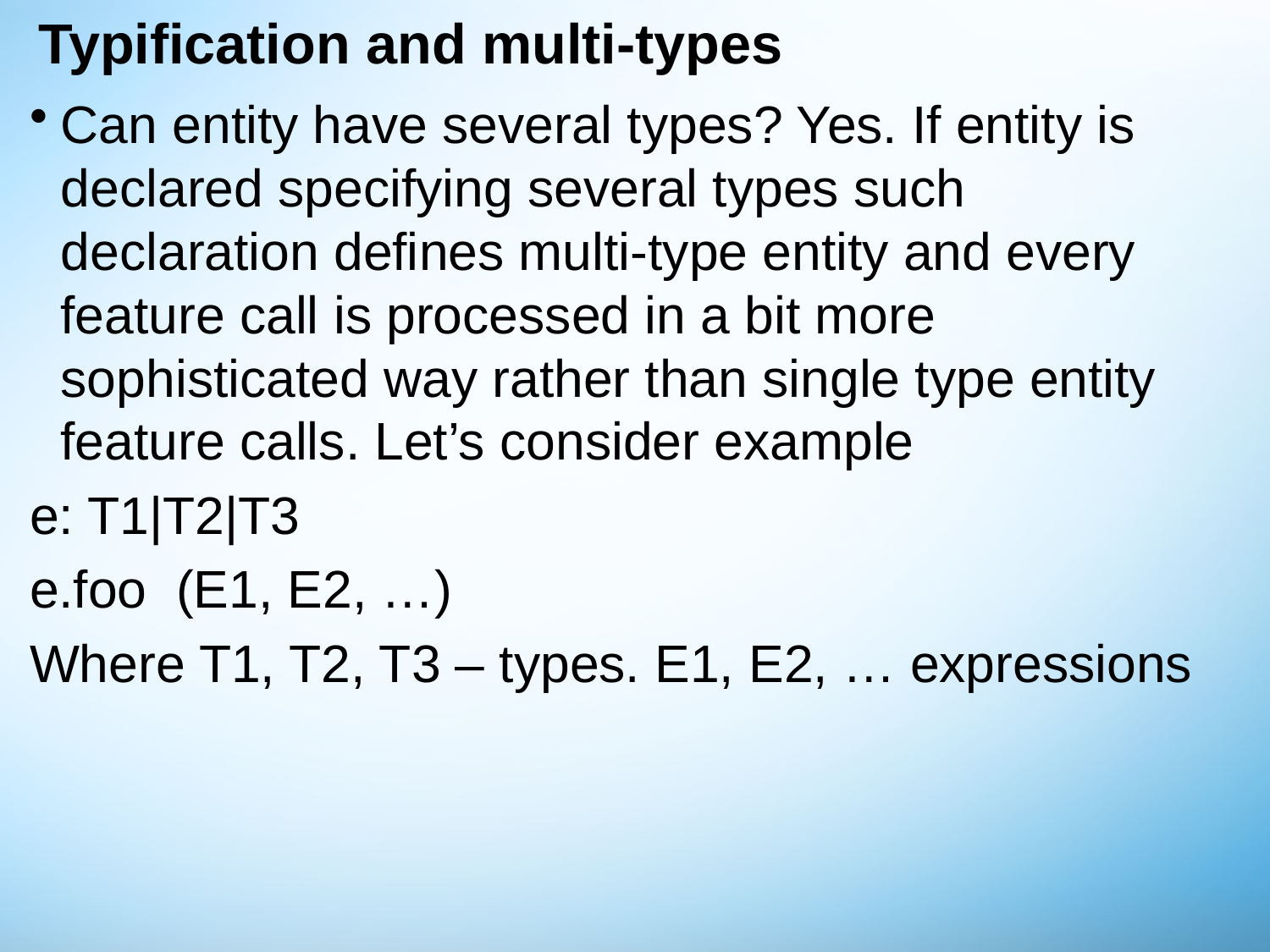

# Typification and multi-types
Can entity have several types? Yes. If entity is declared specifying several types such declaration defines multi-type entity and every feature call is processed in a bit more sophisticated way rather than single type entity feature calls. Let’s consider example
e: T1|T2|T3
e.foo  (E1, E2, …)
Where T1, T2, T3 – types. E1, E2, … expressions